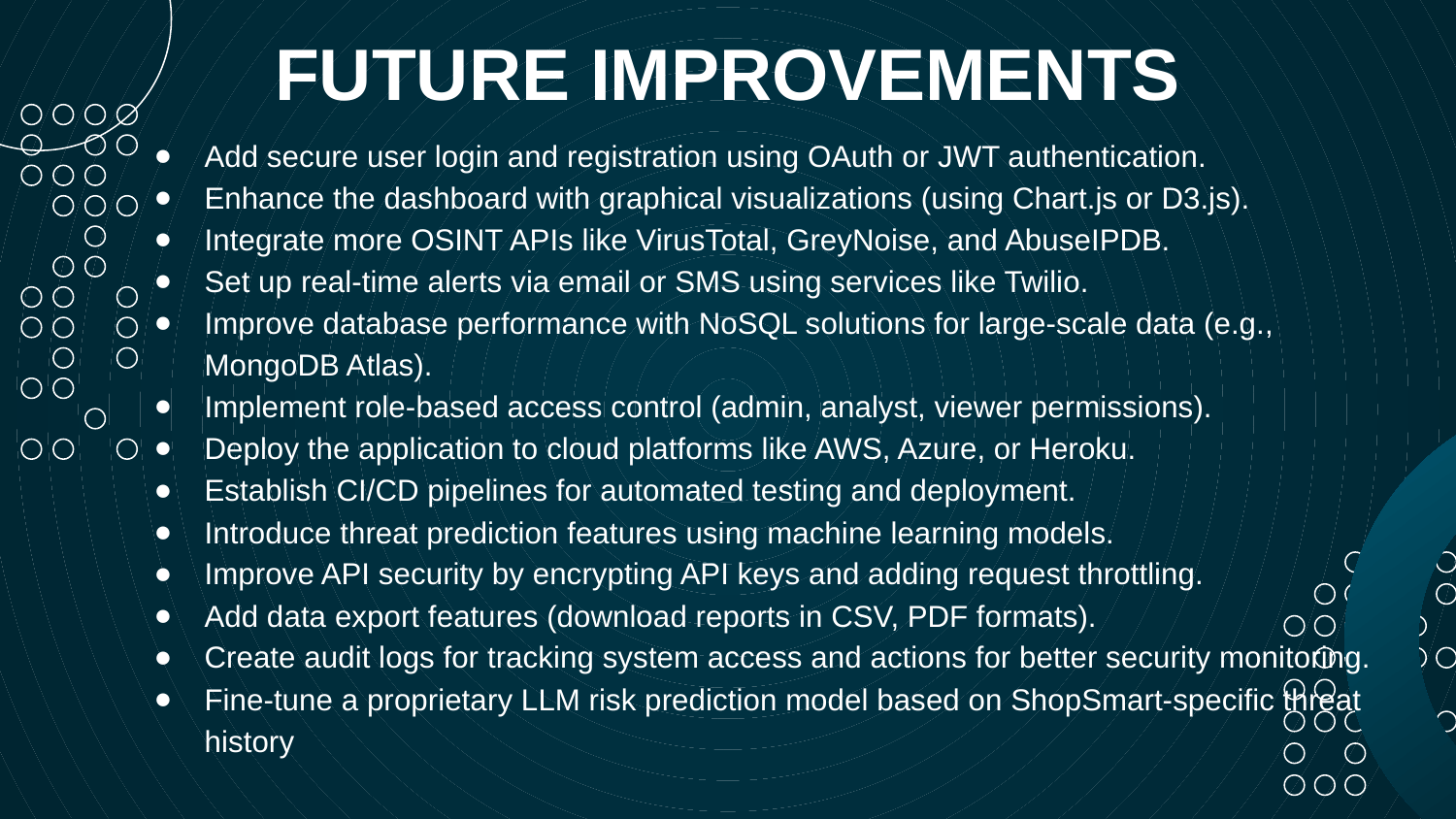

FUTURE IMPROVEMENTS
Add secure user login and registration using OAuth or JWT authentication.
Enhance the dashboard with graphical visualizations (using Chart.js or D3.js).
Integrate more OSINT APIs like VirusTotal, GreyNoise, and AbuseIPDB.
Set up real-time alerts via email or SMS using services like Twilio.
Improve database performance with NoSQL solutions for large-scale data (e.g., MongoDB Atlas).
Implement role-based access control (admin, analyst, viewer permissions).
Deploy the application to cloud platforms like AWS, Azure, or Heroku.
Establish CI/CD pipelines for automated testing and deployment.
Introduce threat prediction features using machine learning models.
Improve API security by encrypting API keys and adding request throttling.
Add data export features (download reports in CSV, PDF formats).
Create audit logs for tracking system access and actions for better security monitoring.
Fine-tune a proprietary LLM risk prediction model based on ShopSmart-specific threat history